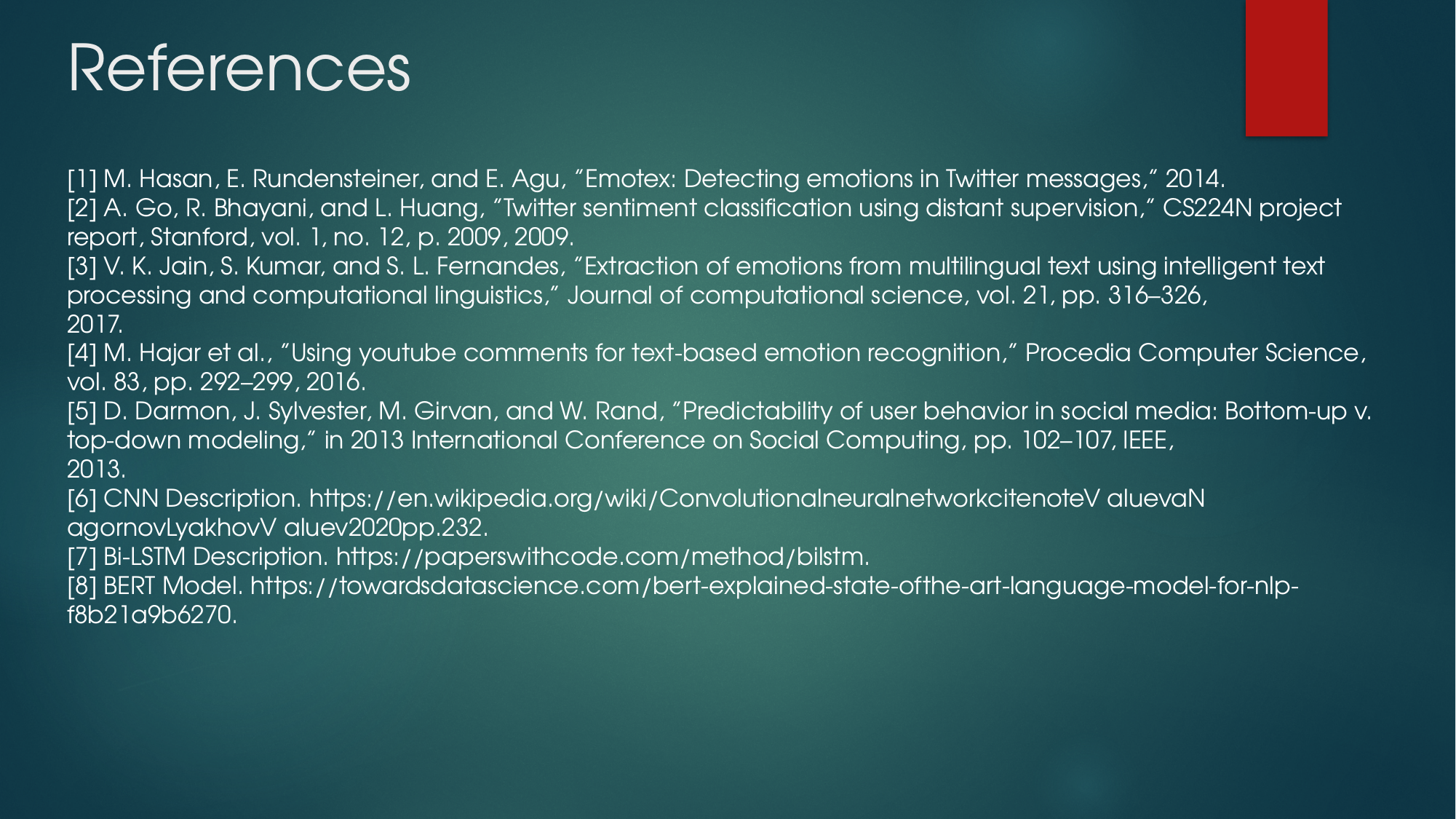

# References
[1] M. Hasan, E. Rundensteiner, and E. Agu, ”Emotex: Detecting emotions in Twitter messages,” 2014.
[2] A. Go, R. Bhayani, and L. Huang, ”Twitter sentiment classification using distant supervision,” CS224N project report, Stanford, vol. 1, no. 12, p. 2009, 2009.
[3] V. K. Jain, S. Kumar, and S. L. Fernandes, ”Extraction of emotions from multilingual text using intelligent text processing and computational linguistics,” Journal of computational science, vol. 21, pp. 316–326,
2017.
[4] M. Hajar et al., ”Using youtube comments for text-based emotion recognition,” Procedia Computer Science, vol. 83, pp. 292–299, 2016.
[5] D. Darmon, J. Sylvester, M. Girvan, and W. Rand, ”Predictability of user behavior in social media: Bottom-up v. top-down modeling,” in 2013 International Conference on Social Computing, pp. 102–107, IEEE,
2013.
[6] CNN Description. https://en.wikipedia.org/wiki/ConvolutionalneuralnetworkcitenoteV aluevaN agornovLyakhovV aluev2020pp.232.
[7] Bi-LSTM Description. https://paperswithcode.com/method/bilstm.
[8] BERT Model. https://towardsdatascience.com/bert-explained-state-ofthe-art-language-model-for-nlp-f8b21a9b6270.